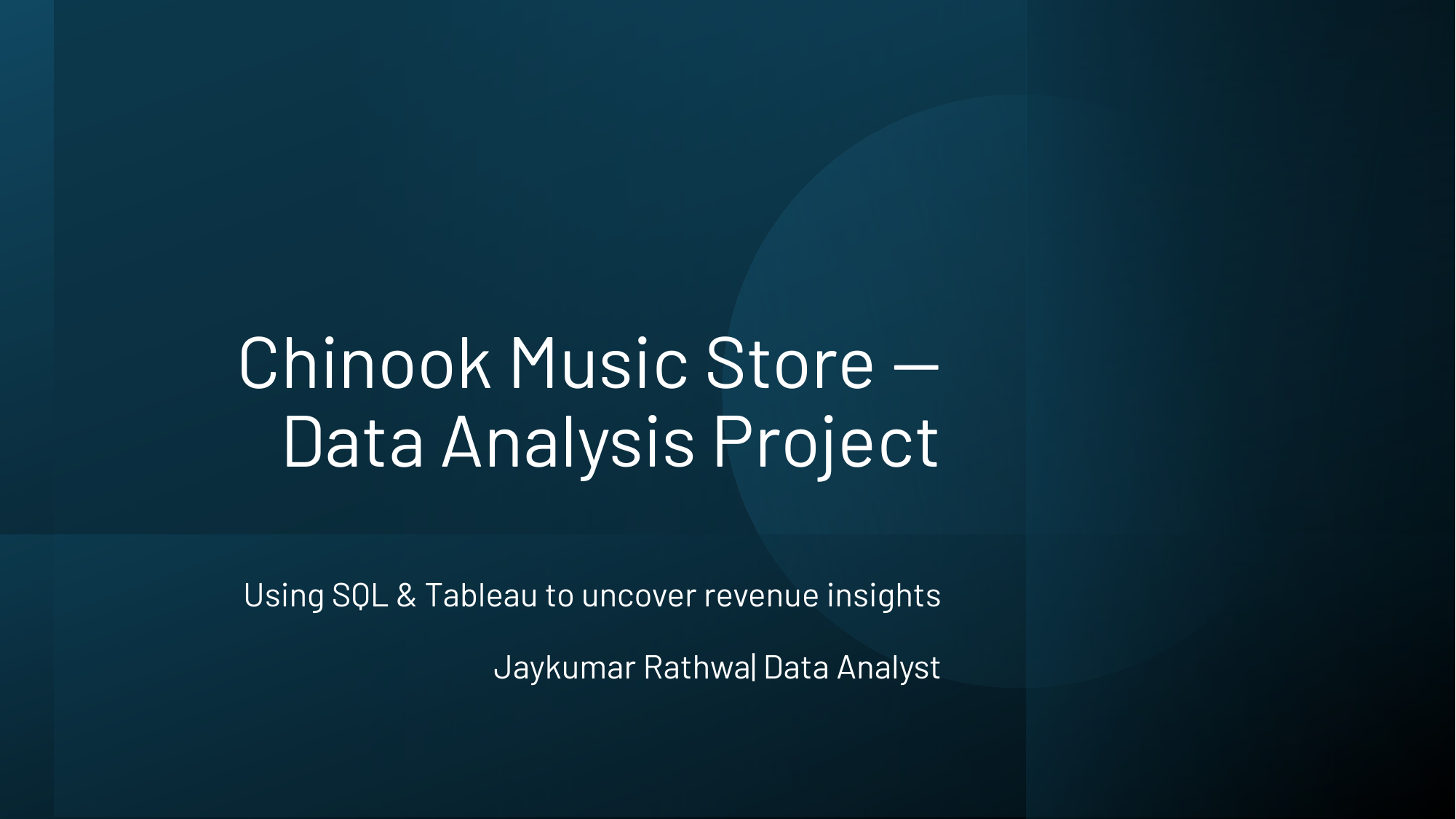

# Chinook Music Store — Data Analysis Project

Using SQL & Tableau to uncover revenue insights
Jaykumar Rathwa| Data Analyst